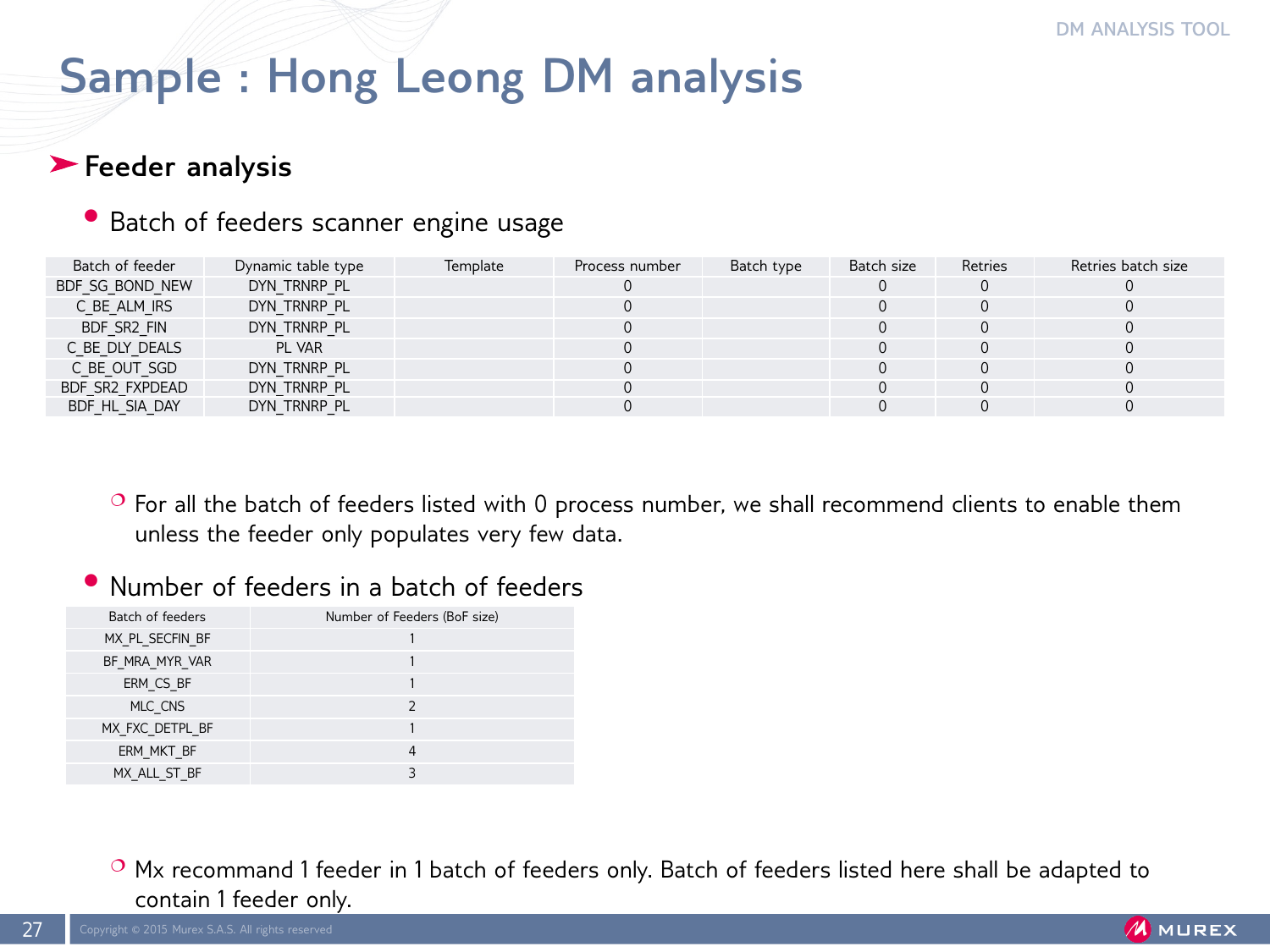

Dm analysis tool
# Sample : Hong Leong DM analysis
Feeder analysis
Batch of feeders scanner engine usage

For all the batch of feeders listed with 0 process number, we shall recommend clients to enable them unless the feeder only populates very few data.
Number of feeders in a batch of feeders

Mx recommand 1 feeder in 1 batch of feeders only. Batch of feeders listed here shall be adapted to contain 1 feeder only.

| Batch of feeder | Dynamic table type | Template | Process number | Batch type | Batch size | Retries | Retries batch size |
| --- | --- | --- | --- | --- | --- | --- | --- |
| BDF\_SG\_BOND\_NEW | DYN\_TRNRP\_PL |  | 0 |  | 0 | 0 | 0 |
| C\_BE\_ALM\_IRS | DYN\_TRNRP\_PL |  | 0 |  | 0 | 0 | 0 |
| BDF\_SR2\_FIN | DYN\_TRNRP\_PL |  | 0 |  | 0 | 0 | 0 |
| C\_BE\_DLY\_DEALS | PL VAR |  | 0 |  | 0 | 0 | 0 |
| C\_BE\_OUT\_SGD | DYN\_TRNRP\_PL |  | 0 |  | 0 | 0 | 0 |
| BDF\_SR2\_FXPDEAD | DYN\_TRNRP\_PL |  | 0 |  | 0 | 0 | 0 |
| BDF\_HL\_SIA\_DAY | DYN\_TRNRP\_PL |  | 0 |  | 0 | 0 | 0 |
| Batch of feeders | Number of Feeders (BoF size) |
| --- | --- |
| MX\_PL\_SECFIN\_BF | 1 |
| BF\_MRA\_MYR\_VAR | 1 |
| ERM\_CS\_BF | 1 |
| MLC\_CNS | 2 |
| MX\_FXC\_DETPL\_BF | 1 |
| ERM\_MKT\_BF | 4 |
| MX\_ALL\_ST\_BF | 3 |